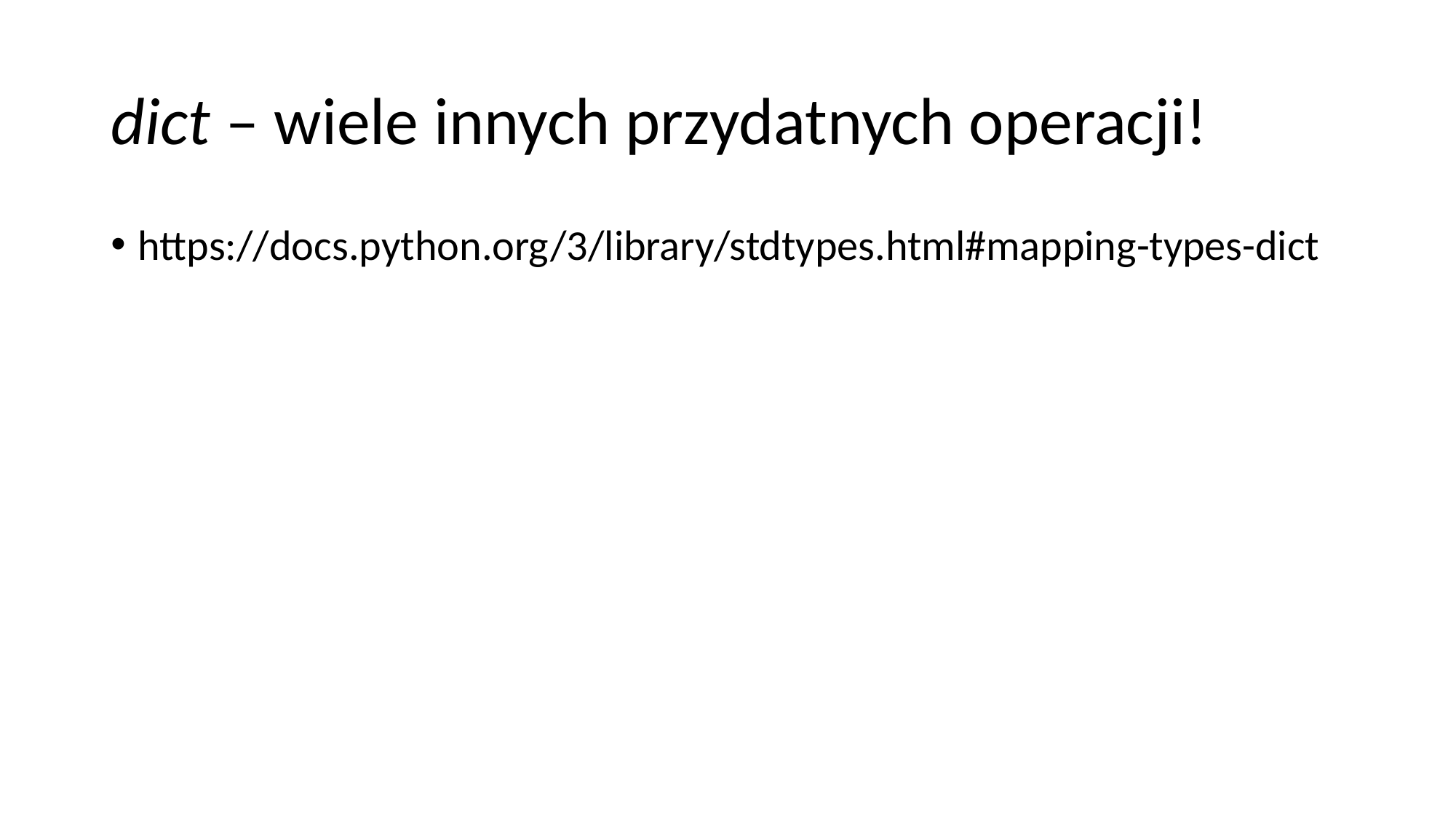

# dict – wiele innych przydatnych operacji!
https://docs.python.org/3/library/stdtypes.html#mapping-types-dict